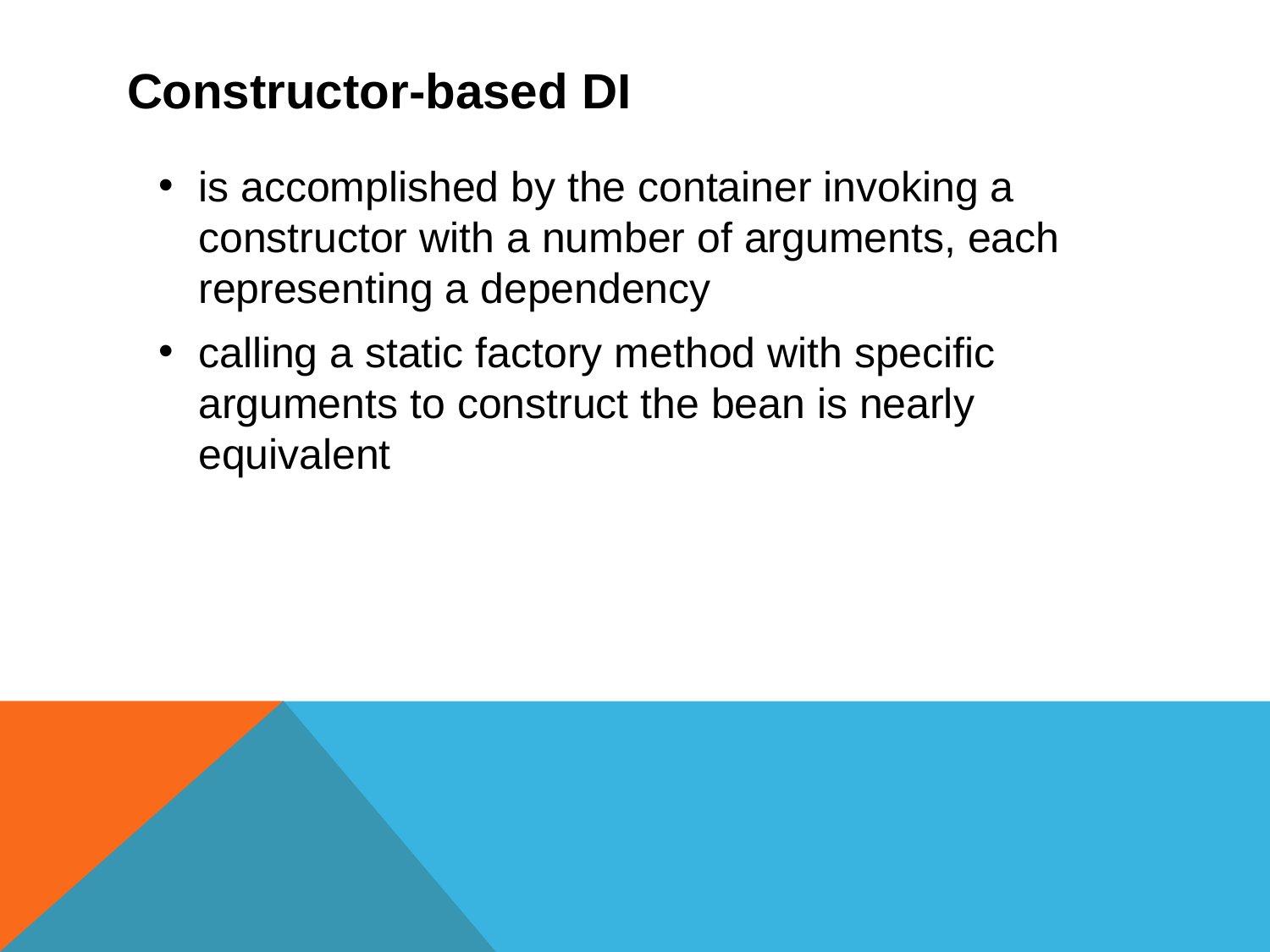

# Constructor-based DI
is accomplished by the container invoking a constructor with a number of arguments, each representing a dependency
calling a static factory method with specific arguments to construct the bean is nearly equivalent